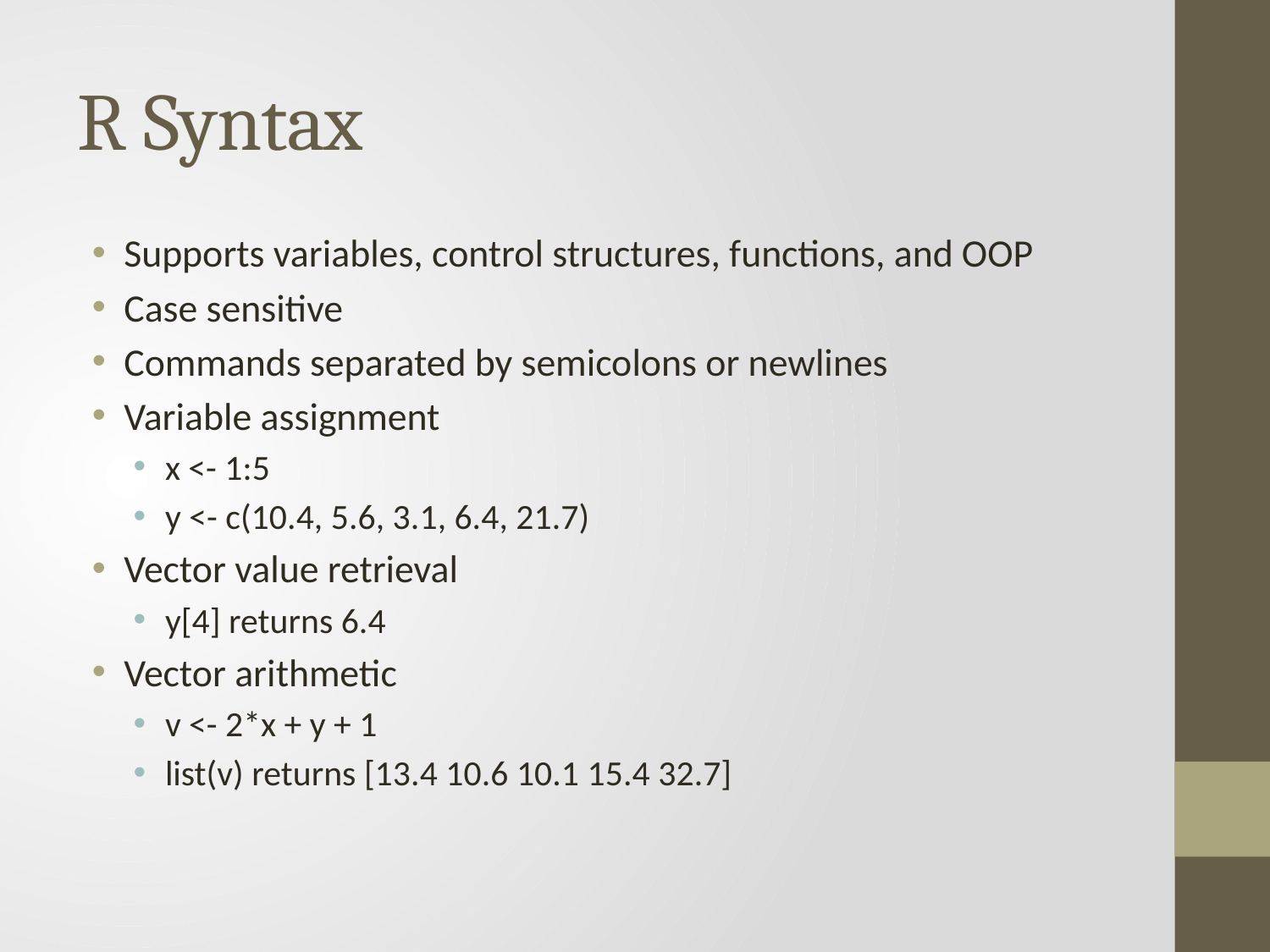

# R Syntax
Supports variables, control structures, functions, and OOP
Case sensitive
Commands separated by semicolons or newlines
Variable assignment
x <- 1:5
y <- c(10.4, 5.6, 3.1, 6.4, 21.7)
Vector value retrieval
y[4] returns 6.4
Vector arithmetic
v <- 2*x + y + 1
list(v) returns [13.4 10.6 10.1 15.4 32.7]